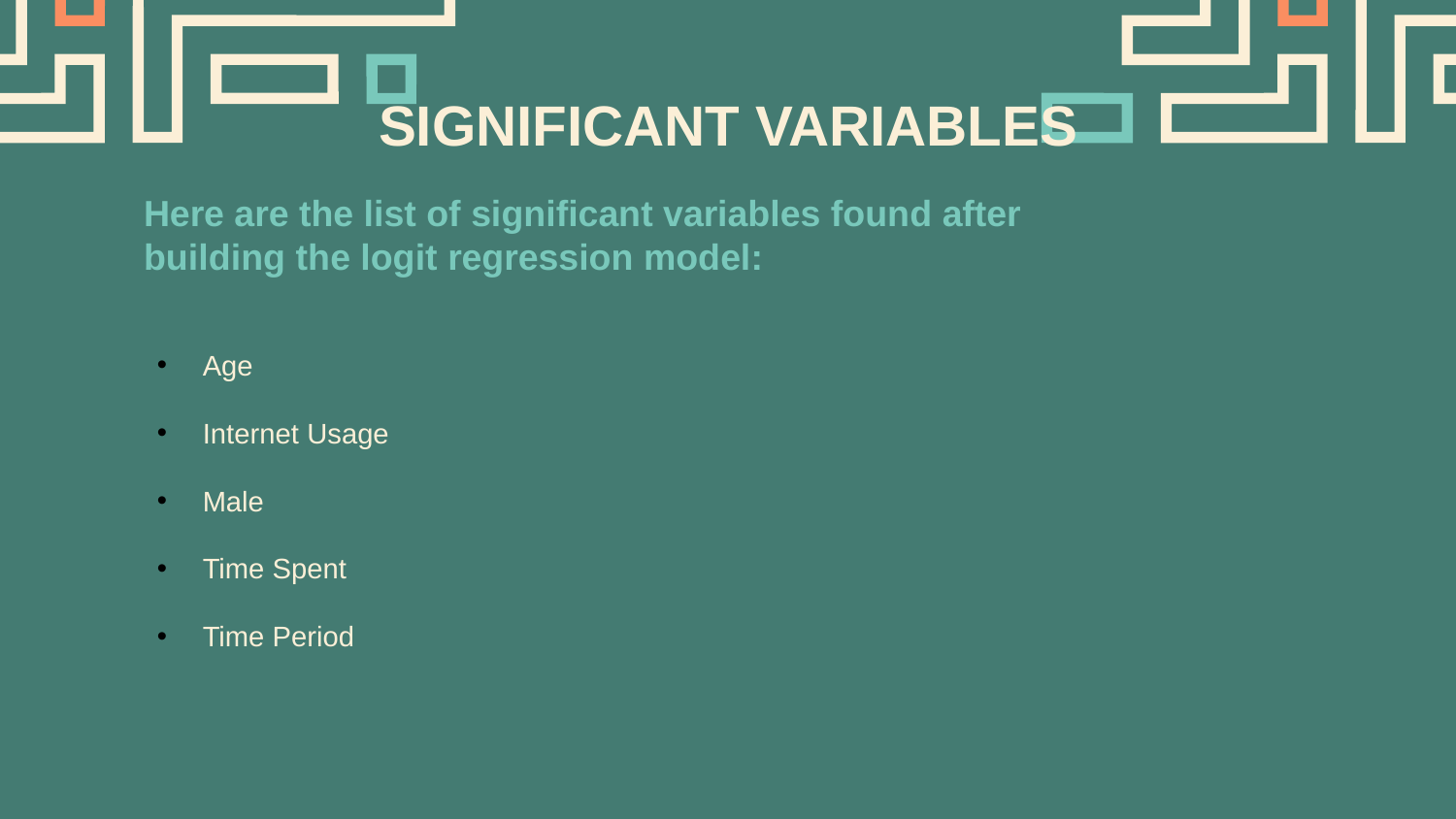

# SIGNIFICANT VARIABLES
Here are the list of significant variables found after building the logit regression model:
Age
Internet Usage
Male
Time Spent
Time Period